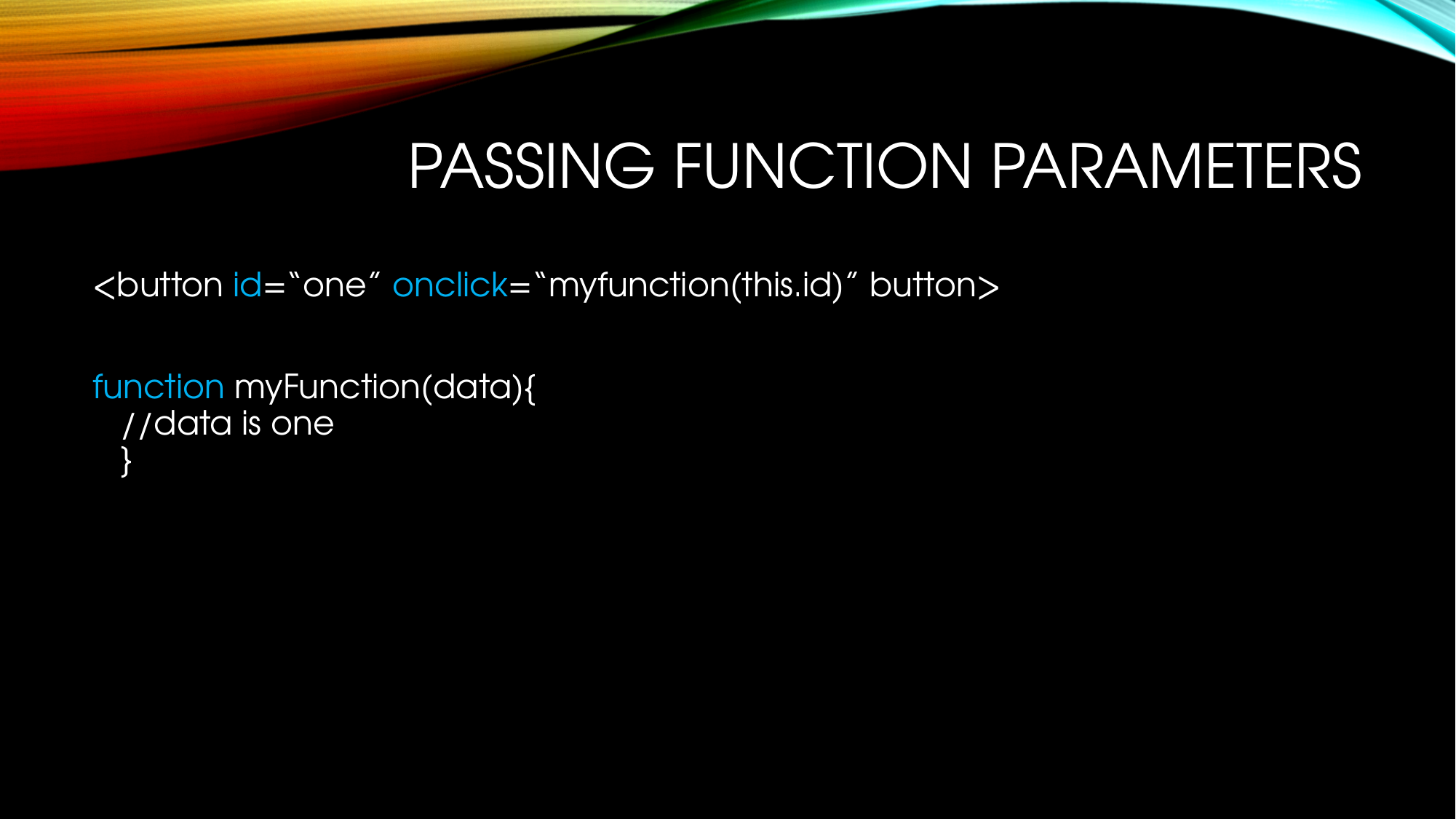

# Passing Function Parameters
<button id=“one” onclick=“myfunction(this.id)” button>

function myFunction(data){
//data is one
}